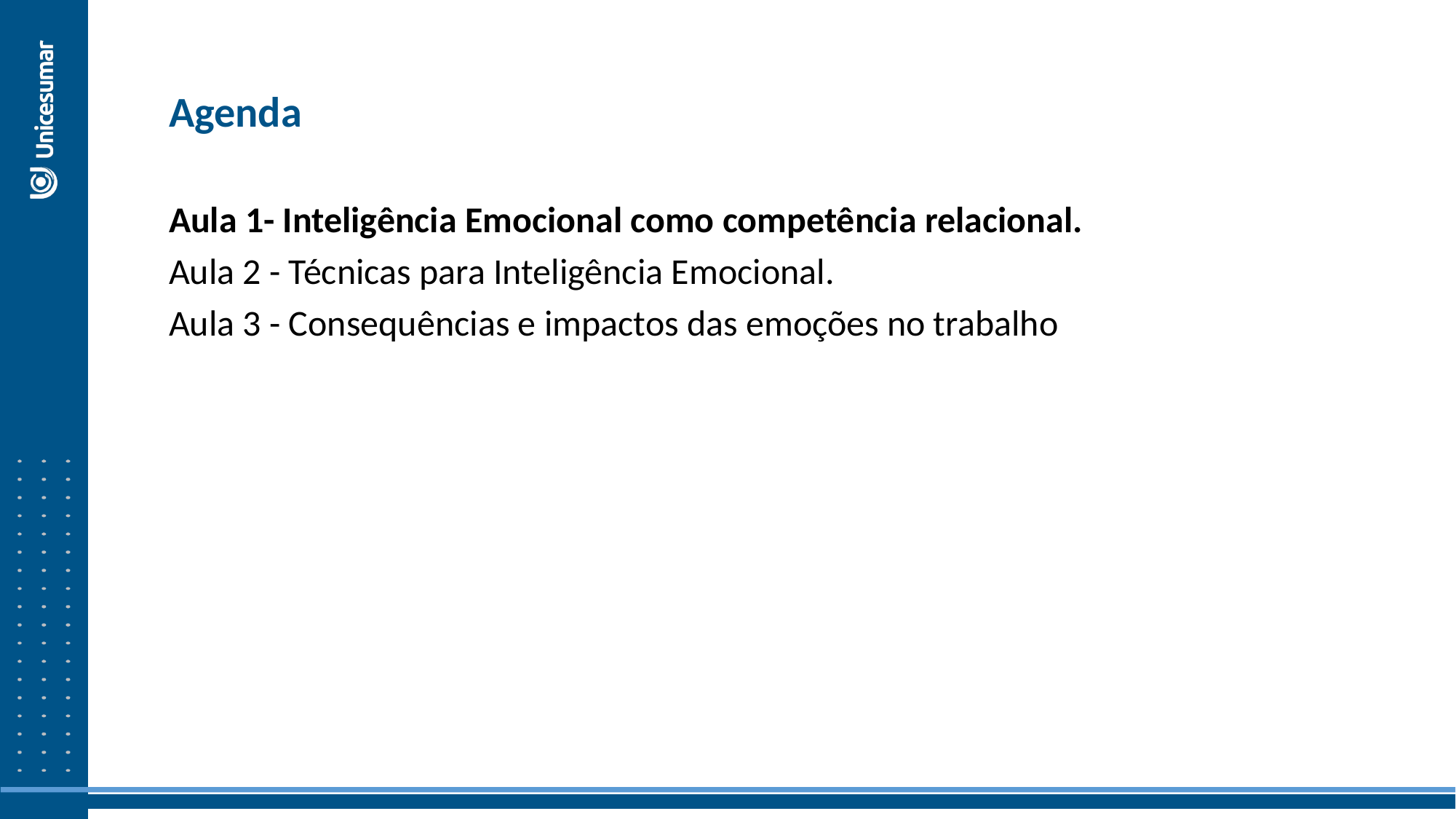

Agenda
Aula 1- Inteligência Emocional como competência relacional.
Aula 2 - Técnicas para Inteligência Emocional.
Aula 3 - Consequências e impactos das emoções no trabalho